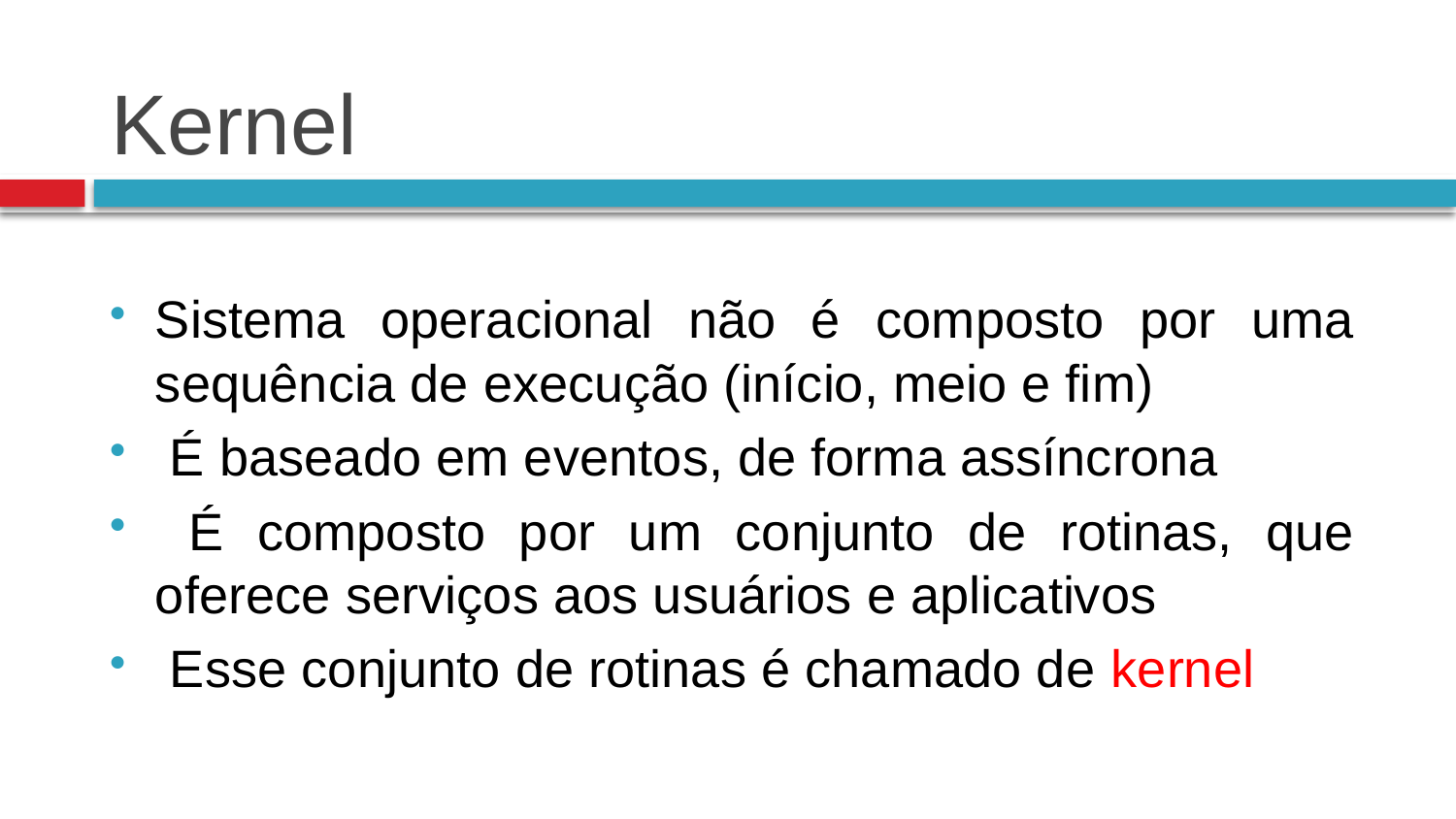

# Kernel
Sistema operacional não é composto por uma sequência de execução (início, meio e fim)
 É baseado em eventos, de forma assíncrona
 É composto por um conjunto de rotinas, que oferece serviços aos usuários e aplicativos
 Esse conjunto de rotinas é chamado de kernel